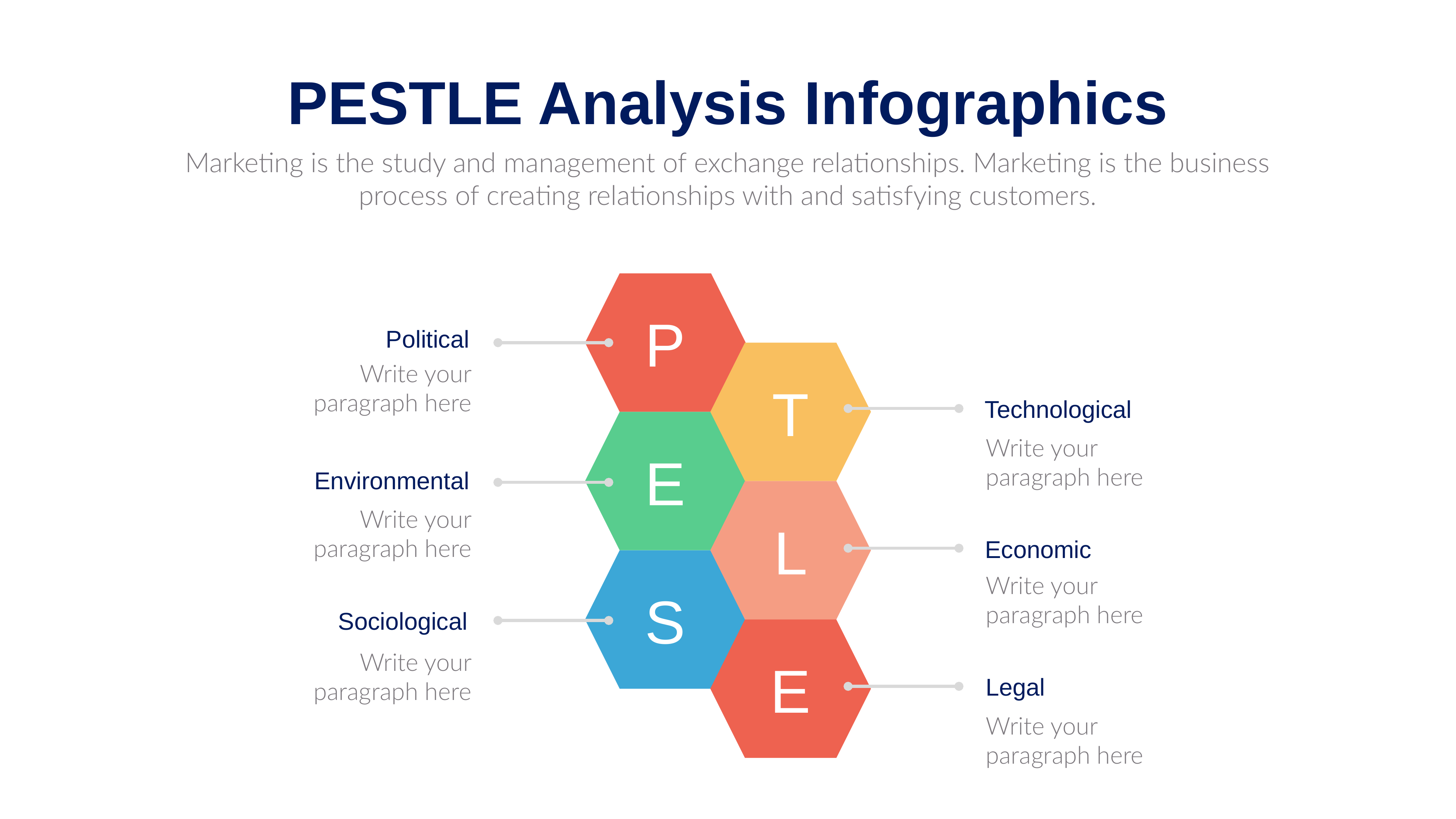

PESTLE Analysis Infographics
Marketing is the study and management of exchange relationships. Marketing is the business process of creating relationships with and satisfying customers.
P
T
E
L
S
E
Political
Write your paragraph here
Technological
Write your paragraph here
Environmental
Write your paragraph here
Economic
Write your paragraph here
Sociological
Write your paragraph here
Legal
Write your paragraph here